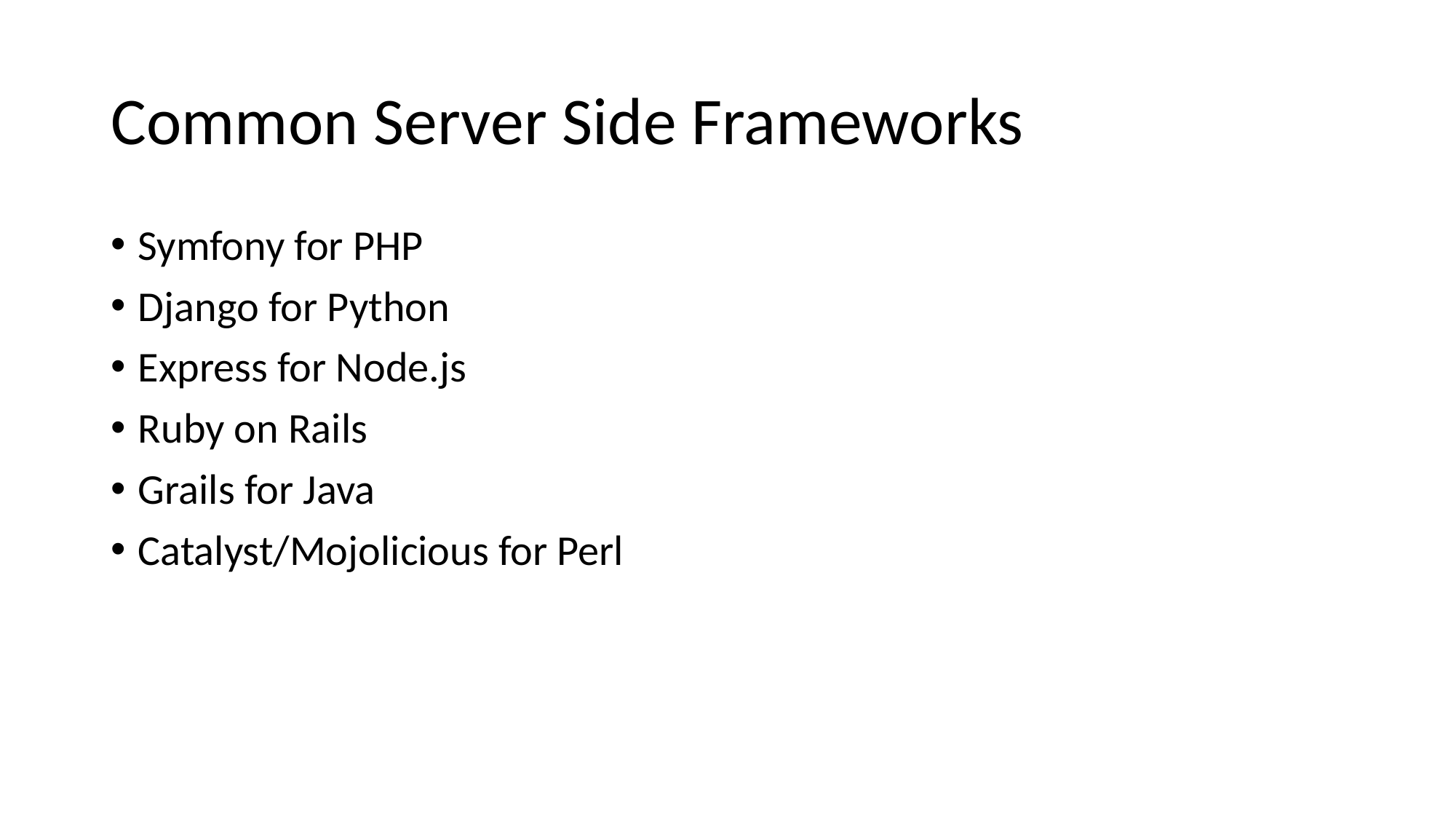

# Common Server Side Frameworks
Symfony for PHP
Django for Python
Express for Node.js
Ruby on Rails
Grails for Java
Catalyst/Mojolicious for Perl